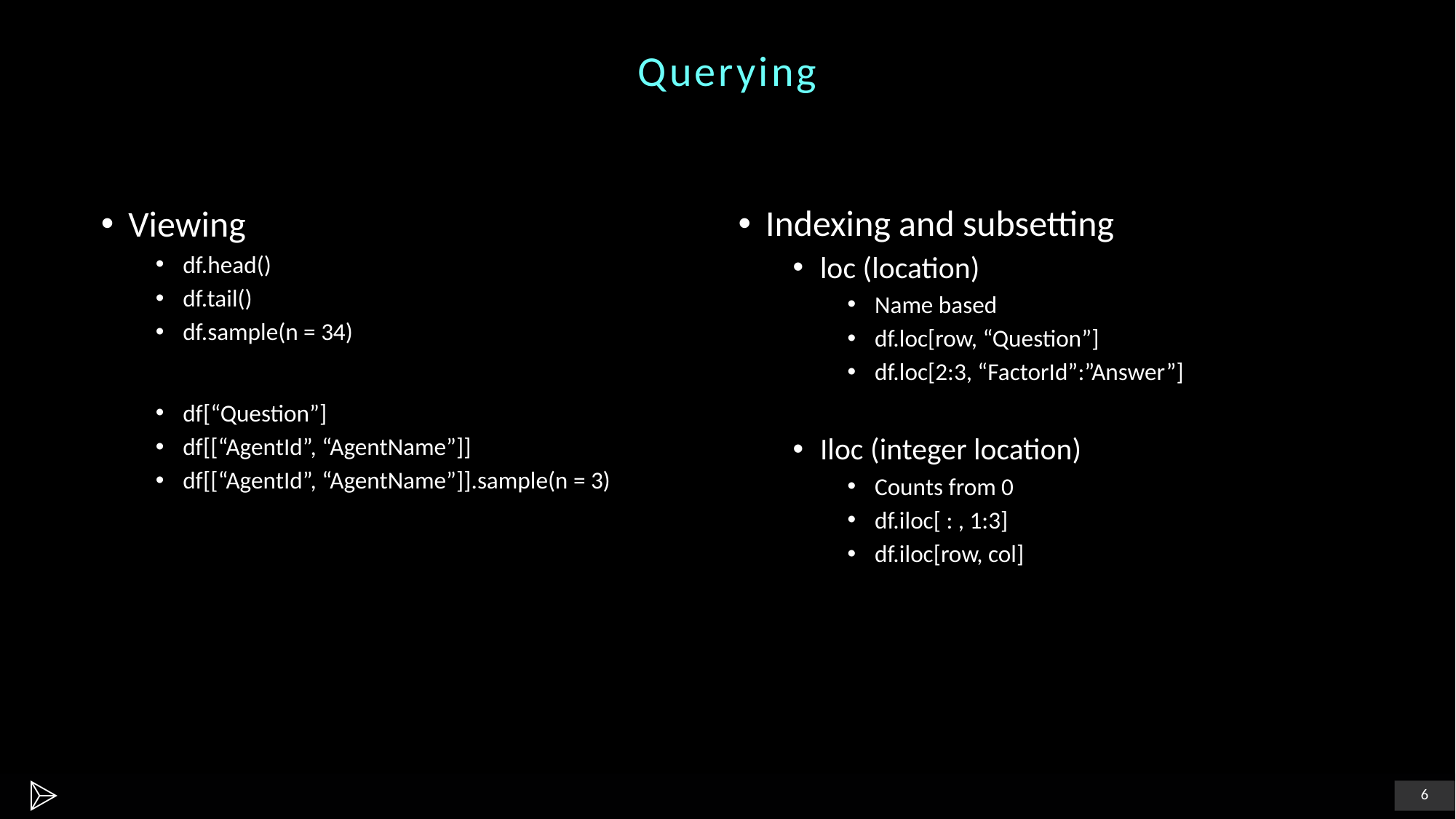

# Querying

Indexing and subsetting
loc (location)
Name based
df.loc[row, “Question”]
df.loc[2:3, “FactorId”:”Answer”]

Iloc (integer location)
Counts from 0
df.iloc[ : , 1:3]
df.iloc[row, col]
Viewing
df.head()
df.tail()
df.sample(n = 34)

df[“Question”]
df[[“AgentId”, “AgentName”]]
df[[“AgentId”, “AgentName”]].sample(n = 3)